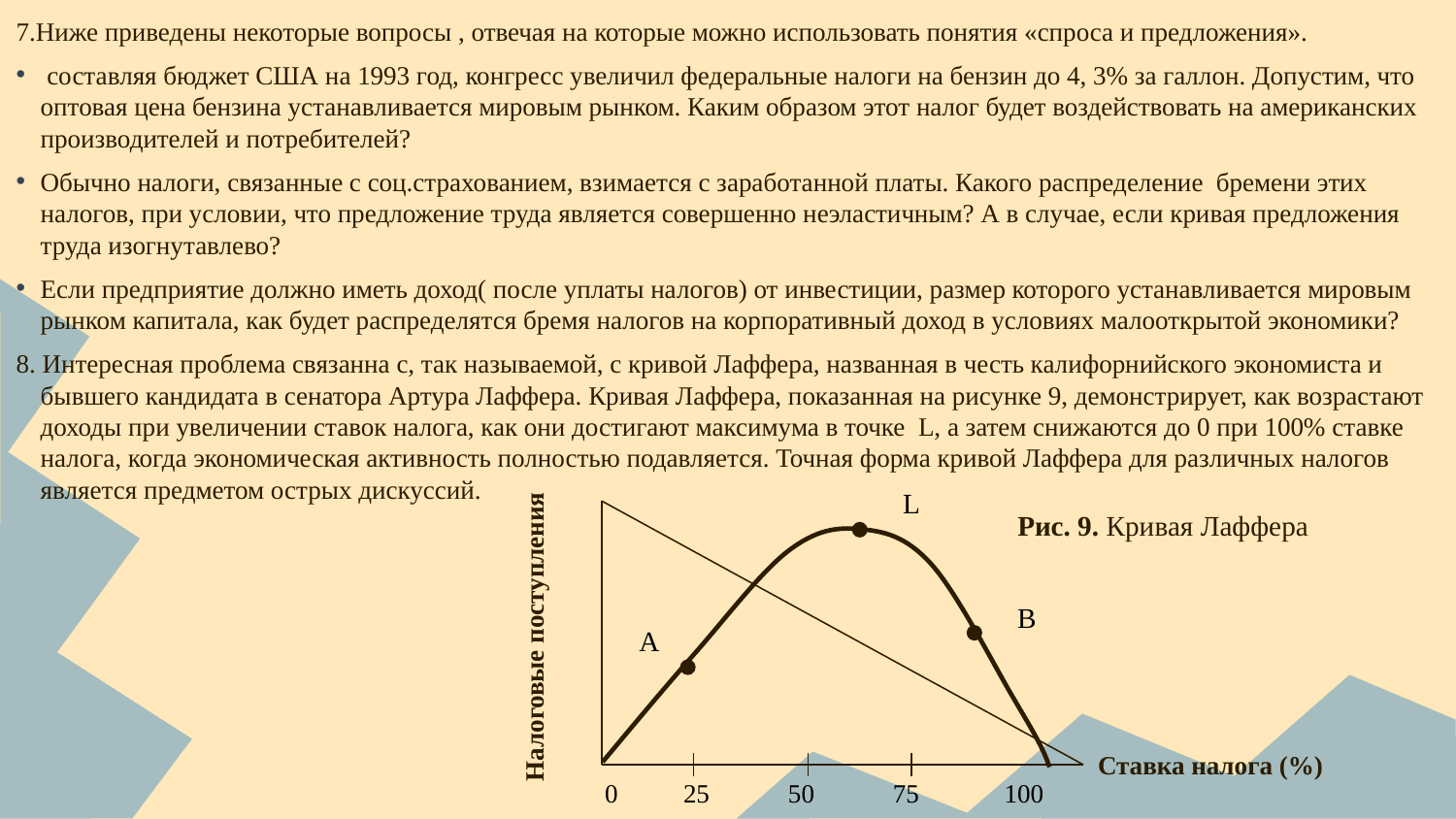

7.Ниже приведены некоторые вопросы , отвечая на которые можно использовать понятия «спроса и предложения».
 составляя бюджет США на 1993 год, конгресс увеличил федеральные налоги на бензин до 4, 3% за галлон. Допустим, что оптовая цена бензина устанавливается мировым рынком. Каким образом этот налог будет воздействовать на американских производителей и потребителей?
Обычно налоги, связанные с соц.страхованием, взимается с заработанной платы. Какого распределение  бремени этих налогов, при условии, что предложение труда является совершенно неэластичным? А в случае, если кривая предложения труда изогнутавлево?
Если предприятие должно иметь доход( после уплаты налогов) от инвестиции, размер которого устанавливается мировым рынком капитала, как будет распределятся бремя налогов на корпоративный доход в условиях малооткрытой экономики?
8. Интересная проблема связанна с, так называемой, с кривой Лаффера, названная в честь калифорнийского экономиста и бывшего кандидата в сенатора Артура Лаффера. Кривая Лаффера, показанная на рисунке 9, демонстрирует, как возрастают доходы при увеличении ставок налога, как они достигают максимума в точке  L, а затем снижаются до 0 при 100% ставке налога, когда экономическая активность полностью подавляется. Точная форма кривой Лаффера для различных налогов является предметом острых дискуссий.

Налоговые поступления
L
Рис. 9. Кривая Лаффера

B
А

Ставка налога (%)
0          25            50            75             100